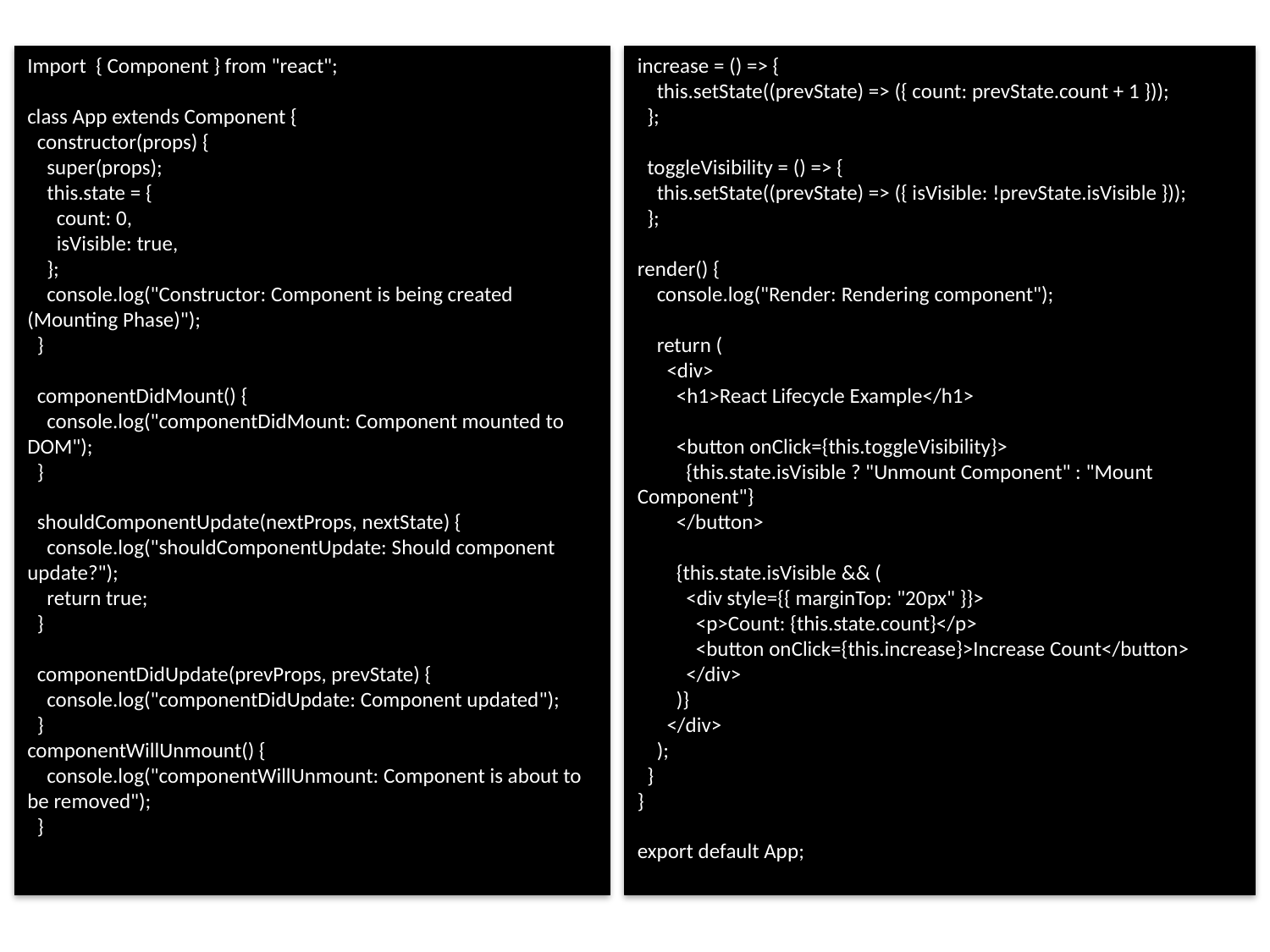

Import  { Component } from "react";

class App extends Component {
  constructor(props) {
    super(props);
    this.state = {
      count: 0,
      isVisible: true,
    };
    console.log("Constructor: Component is being created (Mounting Phase)");
  }

  componentDidMount() {
    console.log("componentDidMount: Component mounted to DOM");
  }

  shouldComponentUpdate(nextProps, nextState) {
    console.log("shouldComponentUpdate: Should component update?");
    return true;
  }

  componentDidUpdate(prevProps, prevState) {
    console.log("componentDidUpdate: Component updated");
  }
componentWillUnmount() {
    console.log("componentWillUnmount: Component is about to be removed");
  }

increase = () => {
    this.setState((prevState) => ({ count: prevState.count + 1 }));
  };

  toggleVisibility = () => {
    this.setState((prevState) => ({ isVisible: !prevState.isVisible }));
  };

render() {
    console.log("Render: Rendering component");

    return (
      <div>
        <h1>React Lifecycle Example</h1>

        <button onClick={this.toggleVisibility}>
          {this.state.isVisible ? "Unmount Component" : "Mount Component"}
        </button>

        {this.state.isVisible && (
          <div style={{ marginTop: "20px" }}>
            <p>Count: {this.state.count}</p>
            <button onClick={this.increase}>Increase Count</button>
          </div>
        )}
      </div>
    );
  }
}

export default App;